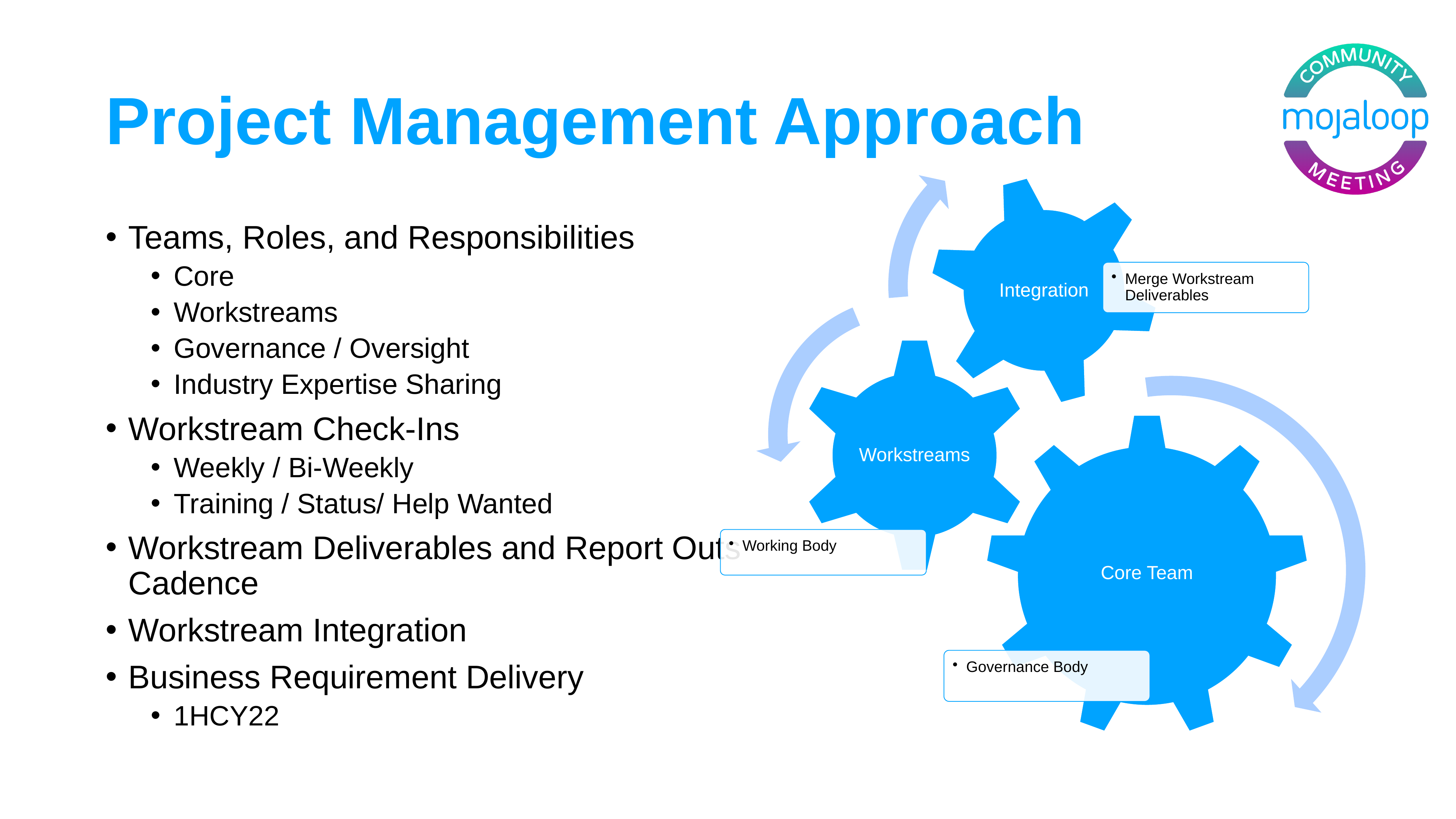

# Project Management Approach
Core Team
Governance Body
Workstreams
Working Body
Integration
Merge Workstream Deliverables
Teams, Roles, and Responsibilities
Core
Workstreams
Governance / Oversight
Industry Expertise Sharing
Workstream Check-Ins
Weekly / Bi-Weekly
Training / Status/ Help Wanted
Workstream Deliverables and Report Outs Cadence
Workstream Integration
Business Requirement Delivery
1HCY22